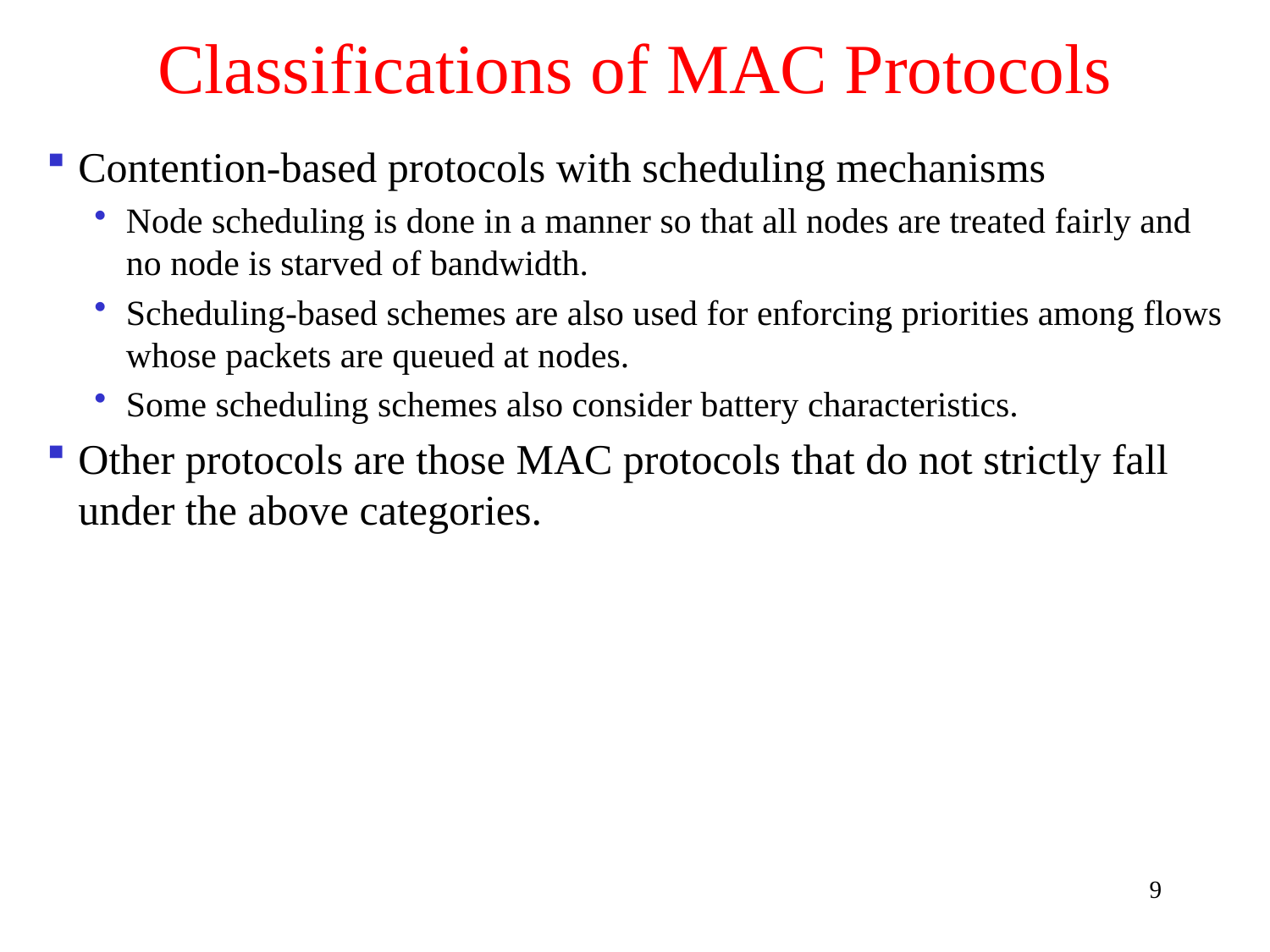

# Classifications of MAC Protocols
Contention-based protocols with scheduling mechanisms
Node scheduling is done in a manner so that all nodes are treated fairly and no node is starved of bandwidth.
Scheduling-based schemes are also used for enforcing priorities among flows whose packets are queued at nodes.
Some scheduling schemes also consider battery characteristics.
Other protocols are those MAC protocols that do not strictly fall under the above categories.
9